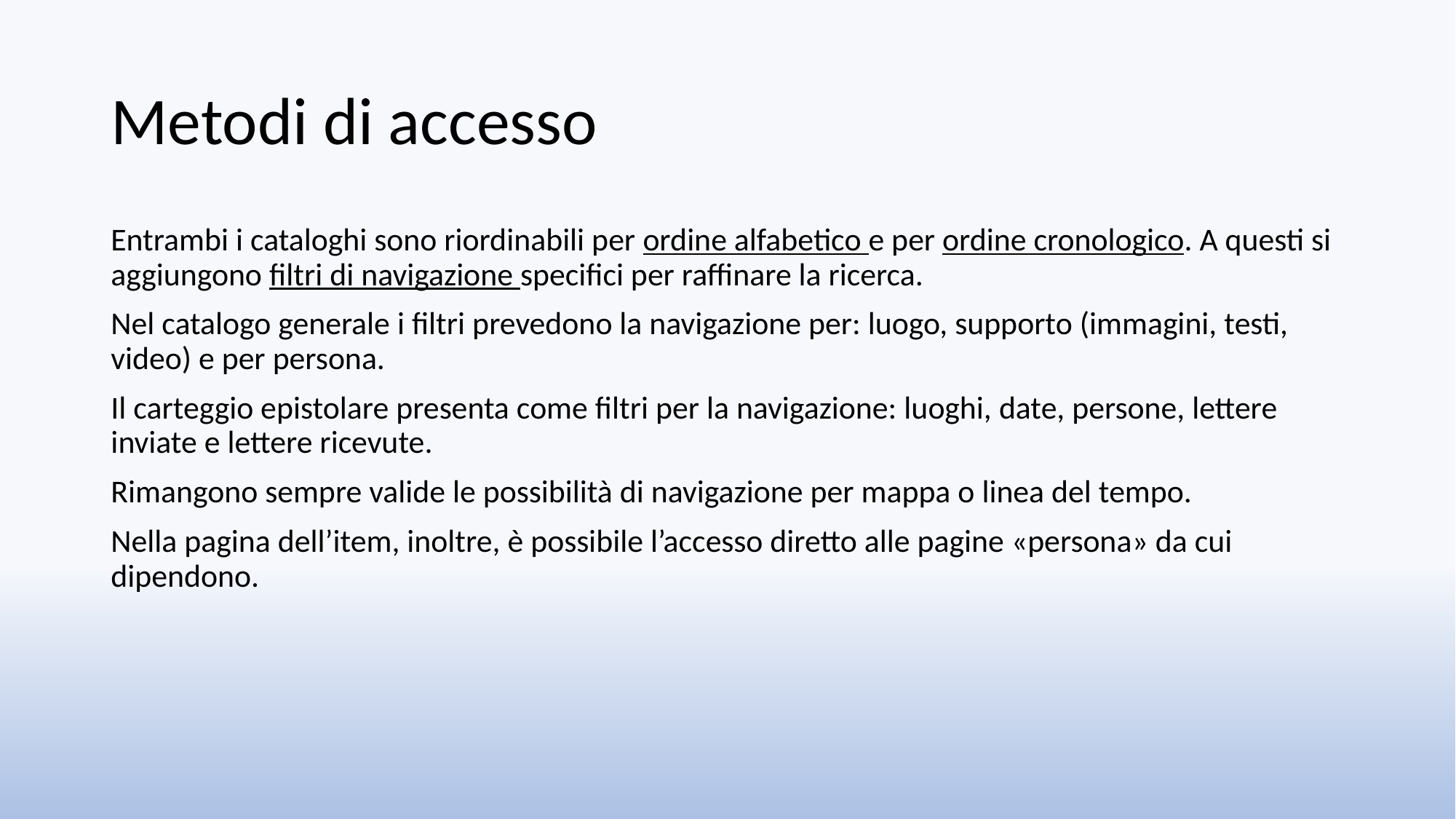

# Metodi di accesso
Entrambi i cataloghi sono riordinabili per ordine alfabetico e per ordine cronologico. A questi si aggiungono filtri di navigazione specifici per raffinare la ricerca.
Nel catalogo generale i filtri prevedono la navigazione per: luogo, supporto (immagini, testi, video) e per persona.
Il carteggio epistolare presenta come filtri per la navigazione: luoghi, date, persone, lettere inviate e lettere ricevute.
Rimangono sempre valide le possibilità di navigazione per mappa o linea del tempo.
Nella pagina dell’item, inoltre, è possibile l’accesso diretto alle pagine «persona» da cui dipendono.